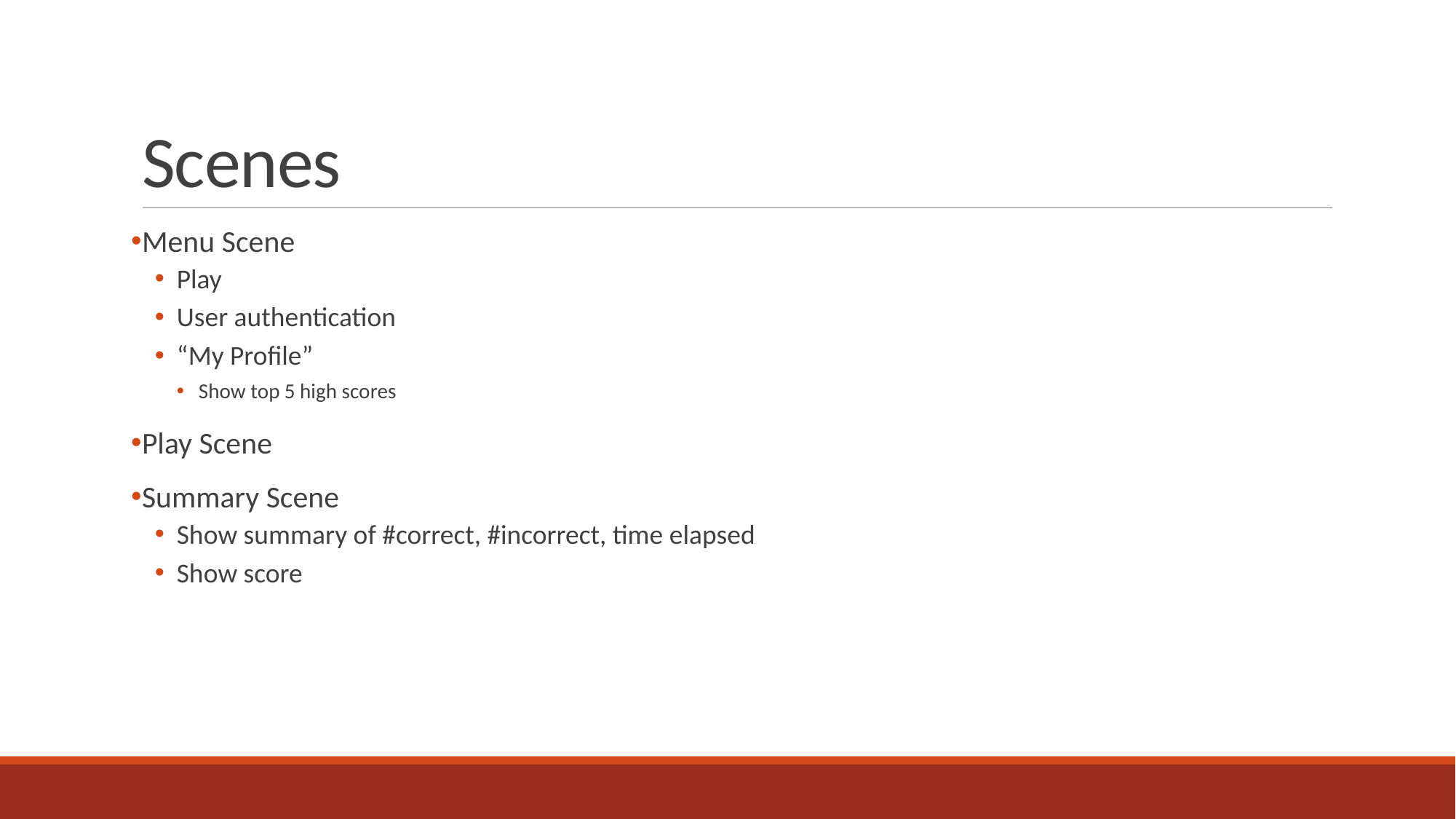

# Scenes
Menu Scene
Play
User authentication
“My Profile”
Show top 5 high scores
Play Scene
Summary Scene
Show summary of #correct, #incorrect, time elapsed
Show score